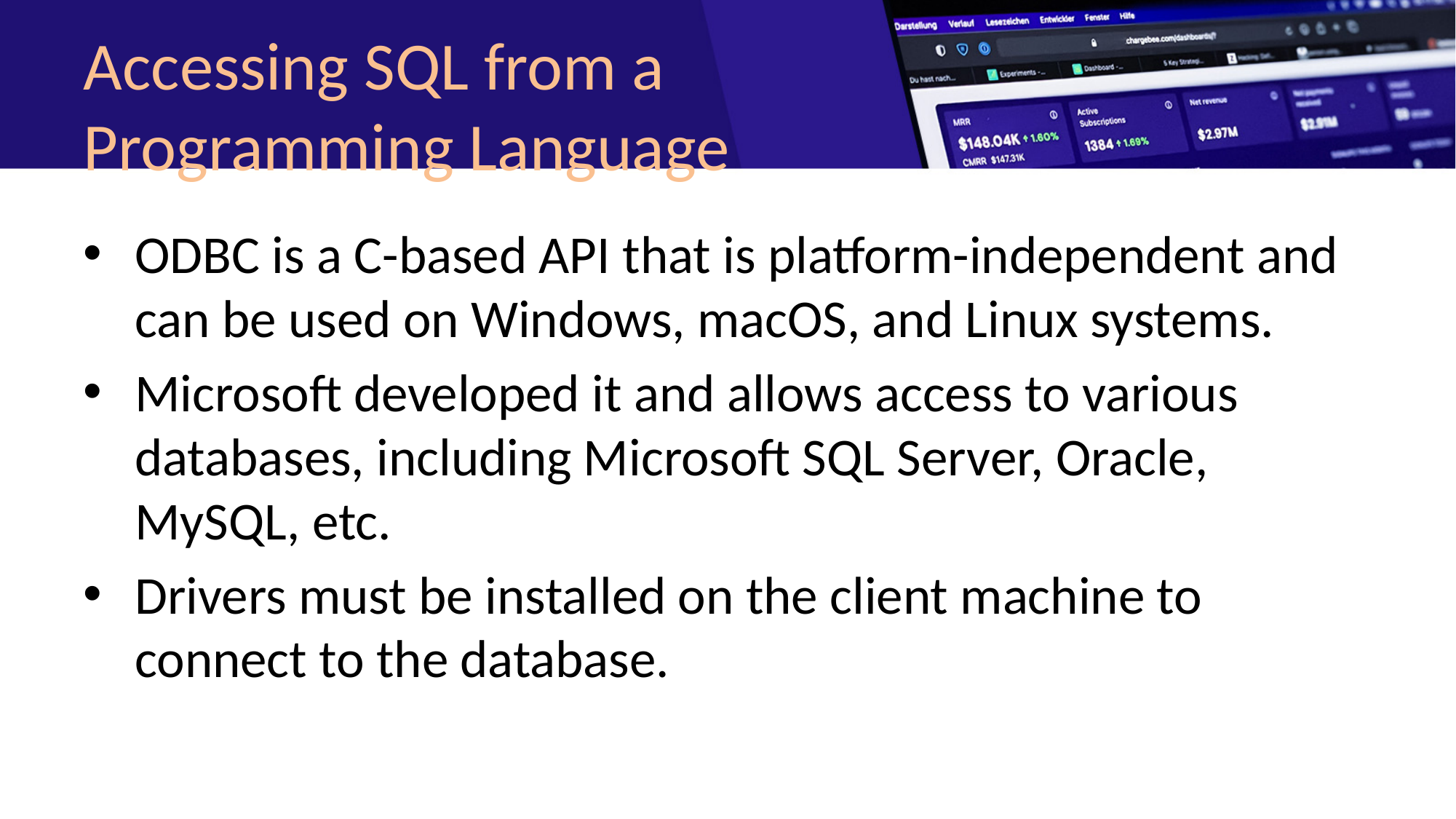

# Accessing SQL from a Programming Language
ODBC is a C-based API that is platform-independent and can be used on Windows, macOS, and Linux systems.
Microsoft developed it and allows access to various databases, including Microsoft SQL Server, Oracle, MySQL, etc.
Drivers must be installed on the client machine to connect to the database.